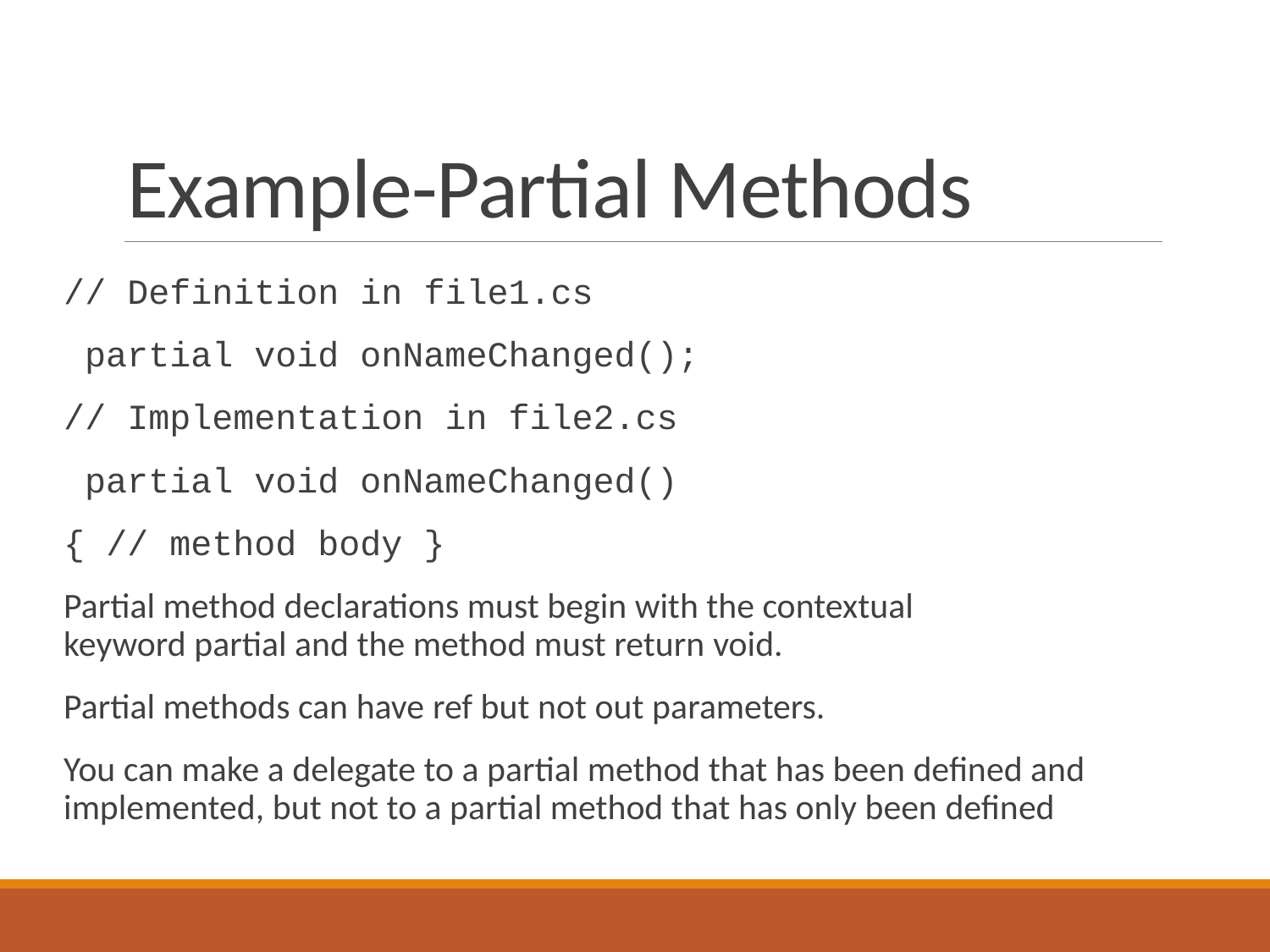

# Example-Partial Methods

// Definition in file1.cs
 partial void onNameChanged();
// Implementation in file2.cs
 partial void onNameChanged()
{ // method body }
Partial method declarations must begin with the contextual keyword partial and the method must return void.
Partial methods can have ref but not out parameters.
You can make a delegate to a partial method that has been defined and implemented, but not to a partial method that has only been defined